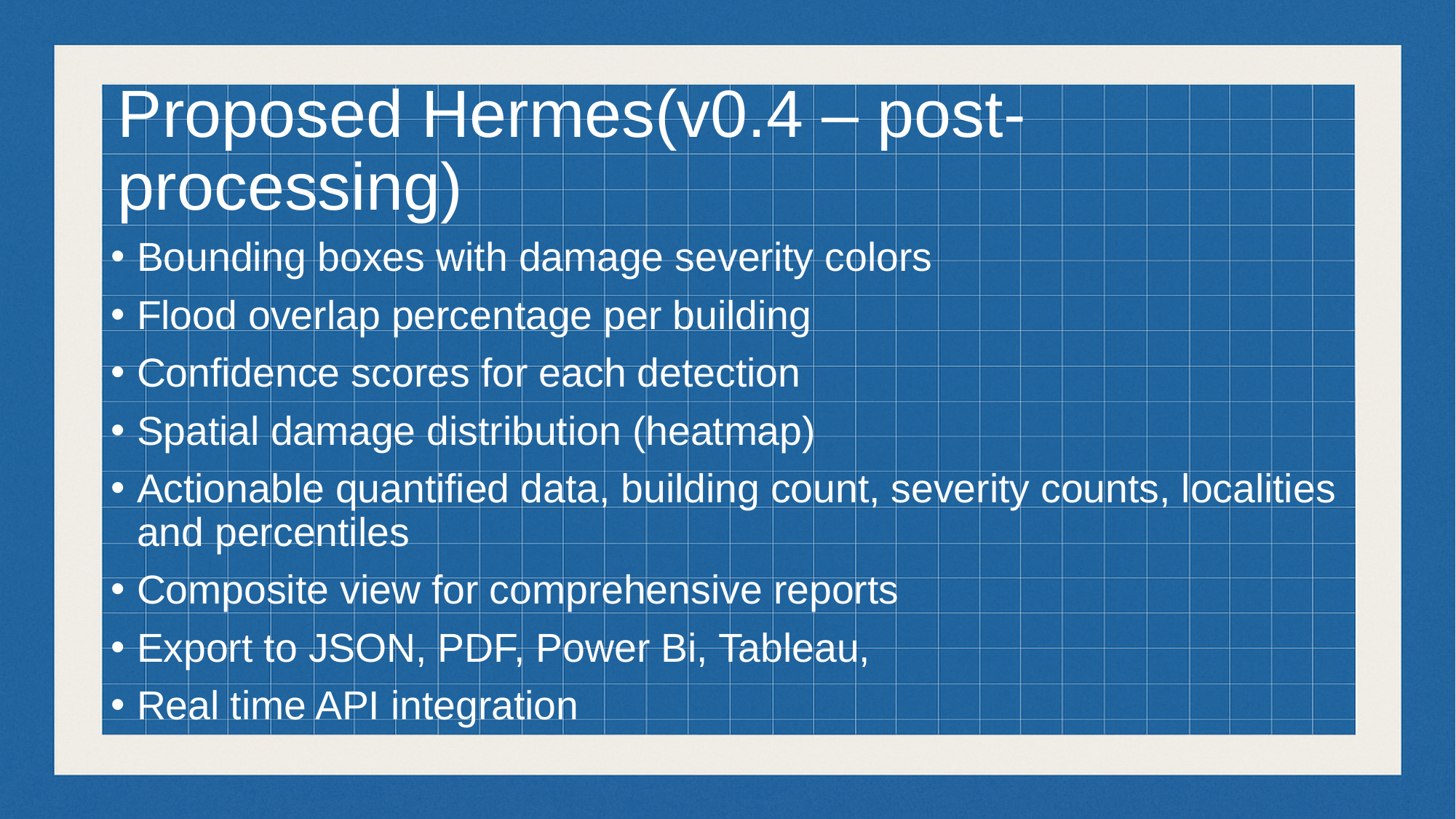

# Proposed Hermes(v0.4 – post-processing)
Bounding boxes with damage severity colors
Flood overlap percentage per building
Confidence scores for each detection
Spatial damage distribution (heatmap)
Actionable quantified data, building count, severity counts, localities and percentiles
Composite view for comprehensive reports
Export to JSON, PDF, Power Bi, Tableau,
Real time API integration